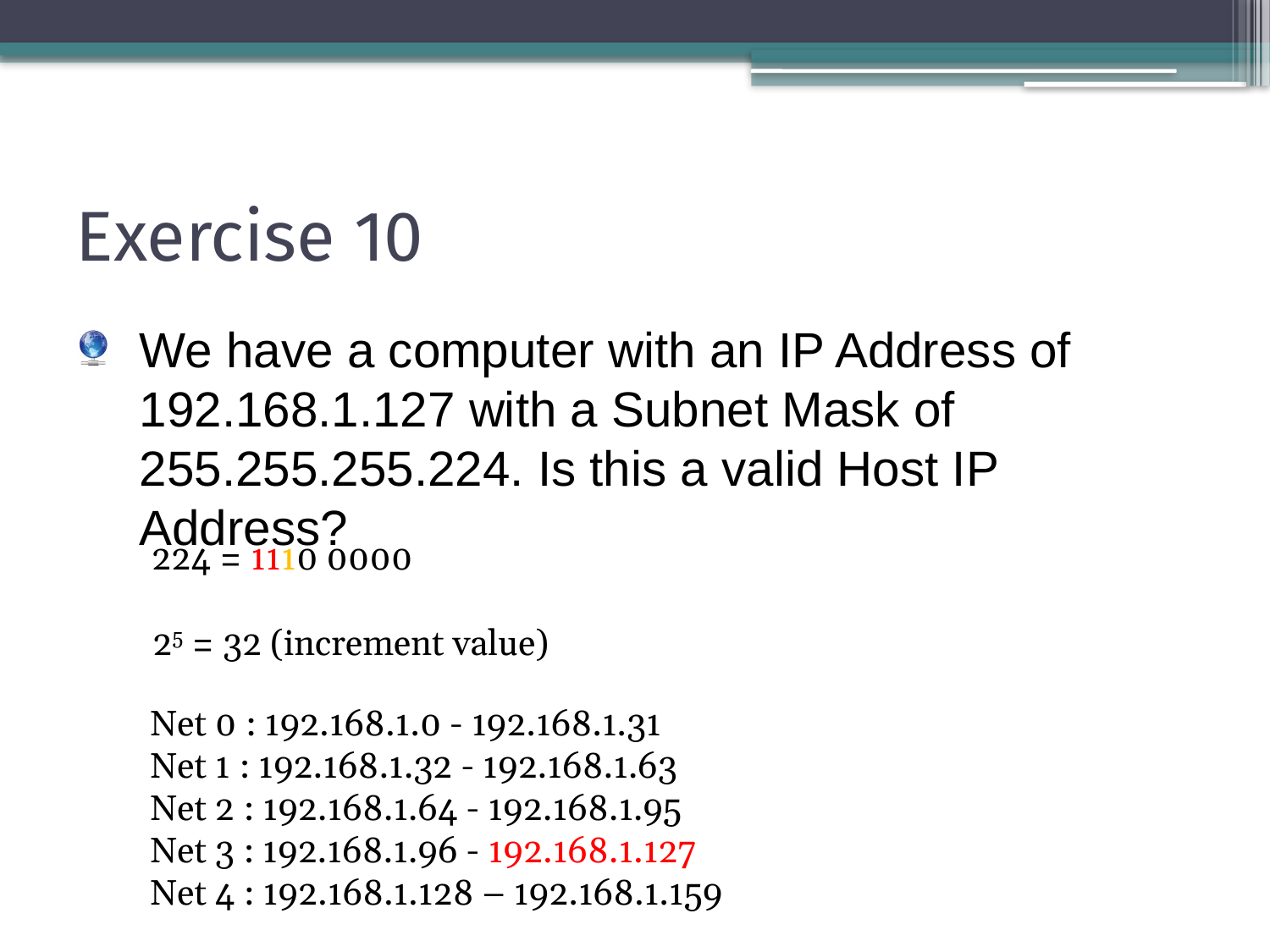

# Exercise 10
We have a computer with an IP Address of 192.168.1.127 with a Subnet Mask of 255.255.255.224. Is this a valid Host IP Address?

224 = 1110 0000
25 = 32 (increment value)
Net 0 : 192.168.1.0 - 192.168.1.31
Net 1 : 192.168.1.32 - 192.168.1.63
Net 2 : 192.168.1.64 - 192.168.1.95
Net 3 : 192.168.1.96 - 192.168.1.127
Net 4 : 192.168.1.128 – 192.168.1.159